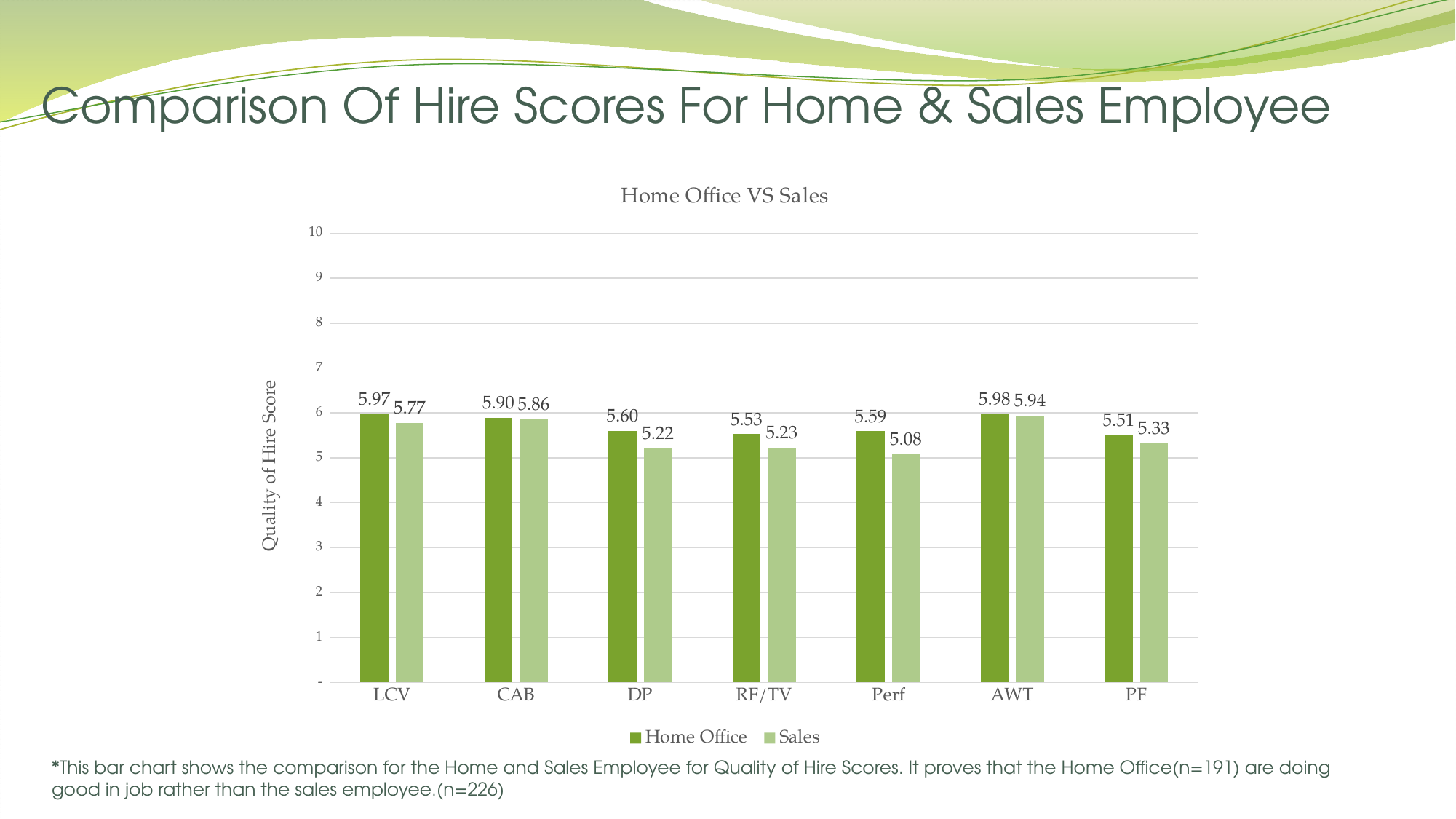

# Comparison Of Hire Scores For Home & Sales Employee

### Chart: Home Office VS Sales

| Category | Home Office  | Sales  |
|---|---|---|
| LCV | 5.973821989528796 | 5.774336283185841 |
| CAB | 5.895287958115183 | 5.8628318584070795 |
| DP | 5.602094240837697 | 5.216814159292035 |
| RF/TV | 5.528795811518324 | 5.230088495575221 |
| Perf | 5.591623036649215 | 5.084070796460177 |
| AWT | 5.979057591623037 | 5.942477876106195 |
| PF | 5.507853403141361 | 5.327433628318584 |
*This bar chart shows the comparison for the Home and Sales Employee for Quality of Hire Scores. It proves that the Home Office(n=191) are doing good in job rather than the sales employee.(n=226)